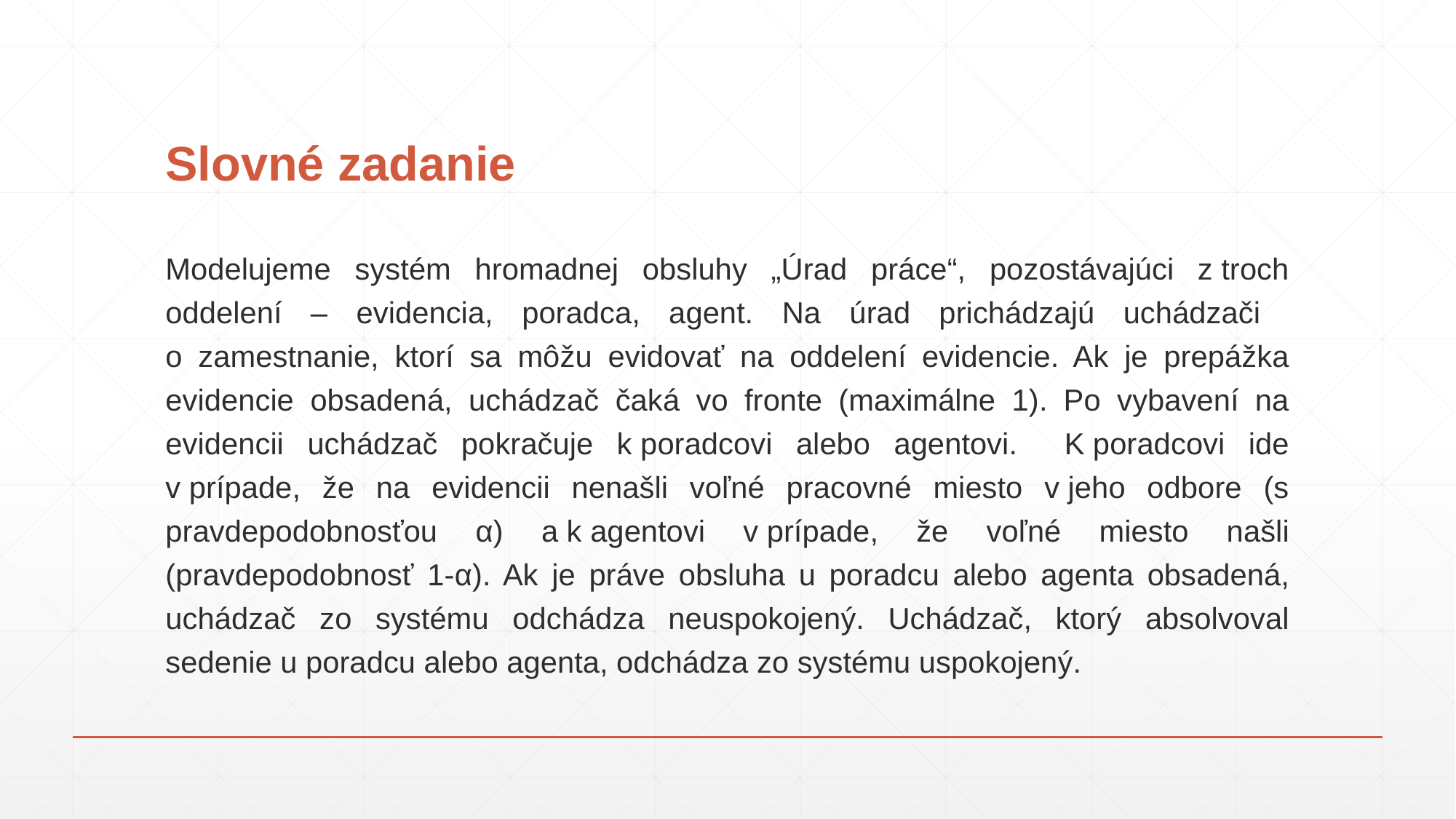

# Slovné zadanie
Modelujeme systém hromadnej obsluhy „Úrad práce“, pozostávajúci z troch oddelení – evidencia, poradca, agent. Na úrad prichádzajú uchádzači
o zamestnanie, ktorí sa môžu evidovať na oddelení evidencie. Ak je prepážka evidencie obsadená, uchádzač čaká vo fronte (maximálne 1). Po vybavení na evidencii uchádzač pokračuje k poradcovi alebo agentovi.  K poradcovi ide v prípade, že na evidencii nenašli voľné pracovné miesto v jeho odbore (s pravdepodobnosťou α) a k agentovi v prípade, že voľné miesto našli (pravdepodobnosť 1-α). Ak je práve obsluha u poradcu alebo agenta obsadená, uchádzač zo systému odchádza neuspokojený. Uchádzač, ktorý absolvoval sedenie u poradcu alebo agenta, odchádza zo systému uspokojený.